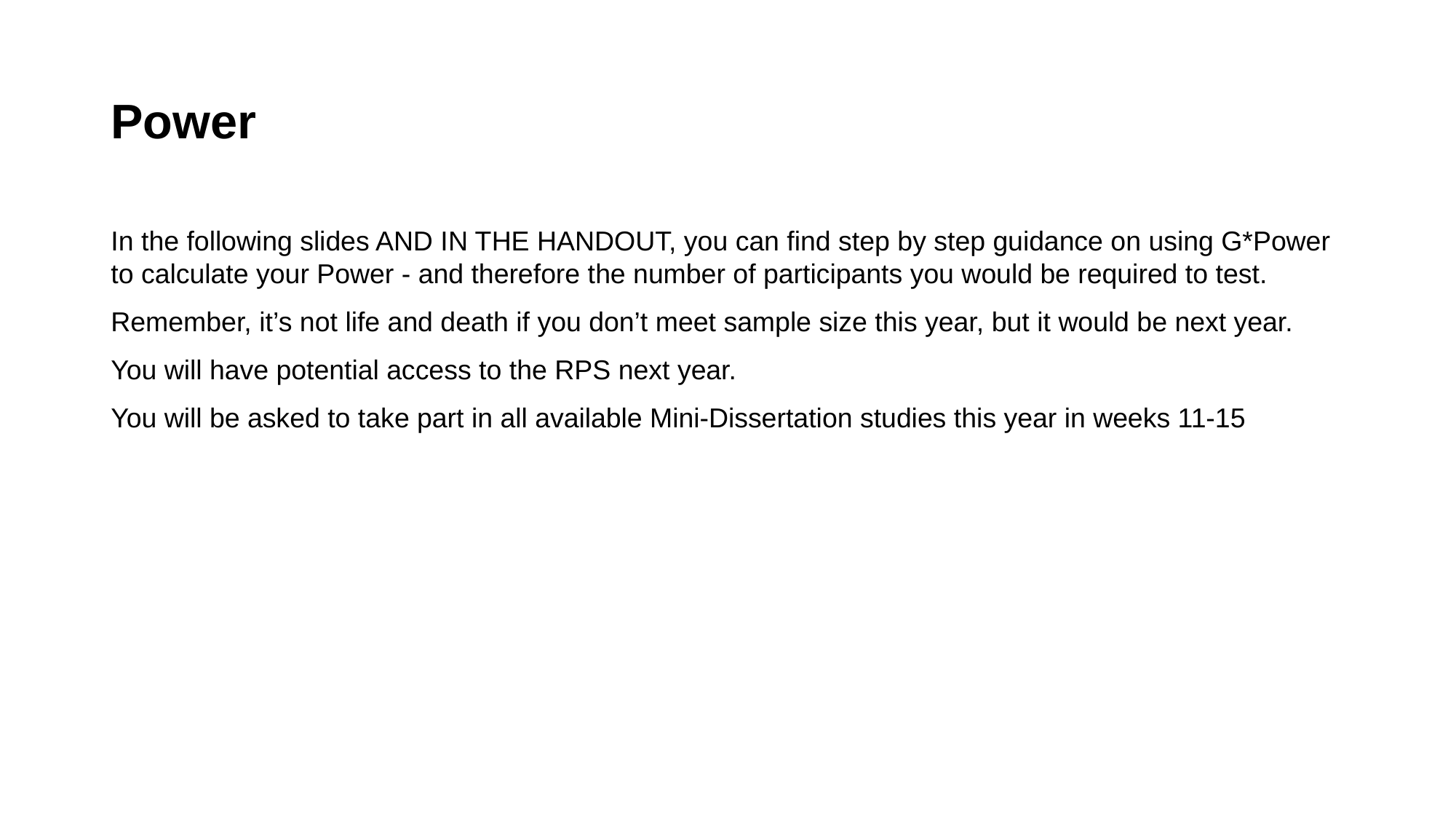

# Power
In the following slides AND IN THE HANDOUT, you can find step by step guidance on using G*Power to calculate your Power - and therefore the number of participants you would be required to test.
Remember, it’s not life and death if you don’t meet sample size this year, but it would be next year.
You will have potential access to the RPS next year.
You will be asked to take part in all available Mini-Dissertation studies this year in weeks 11-15